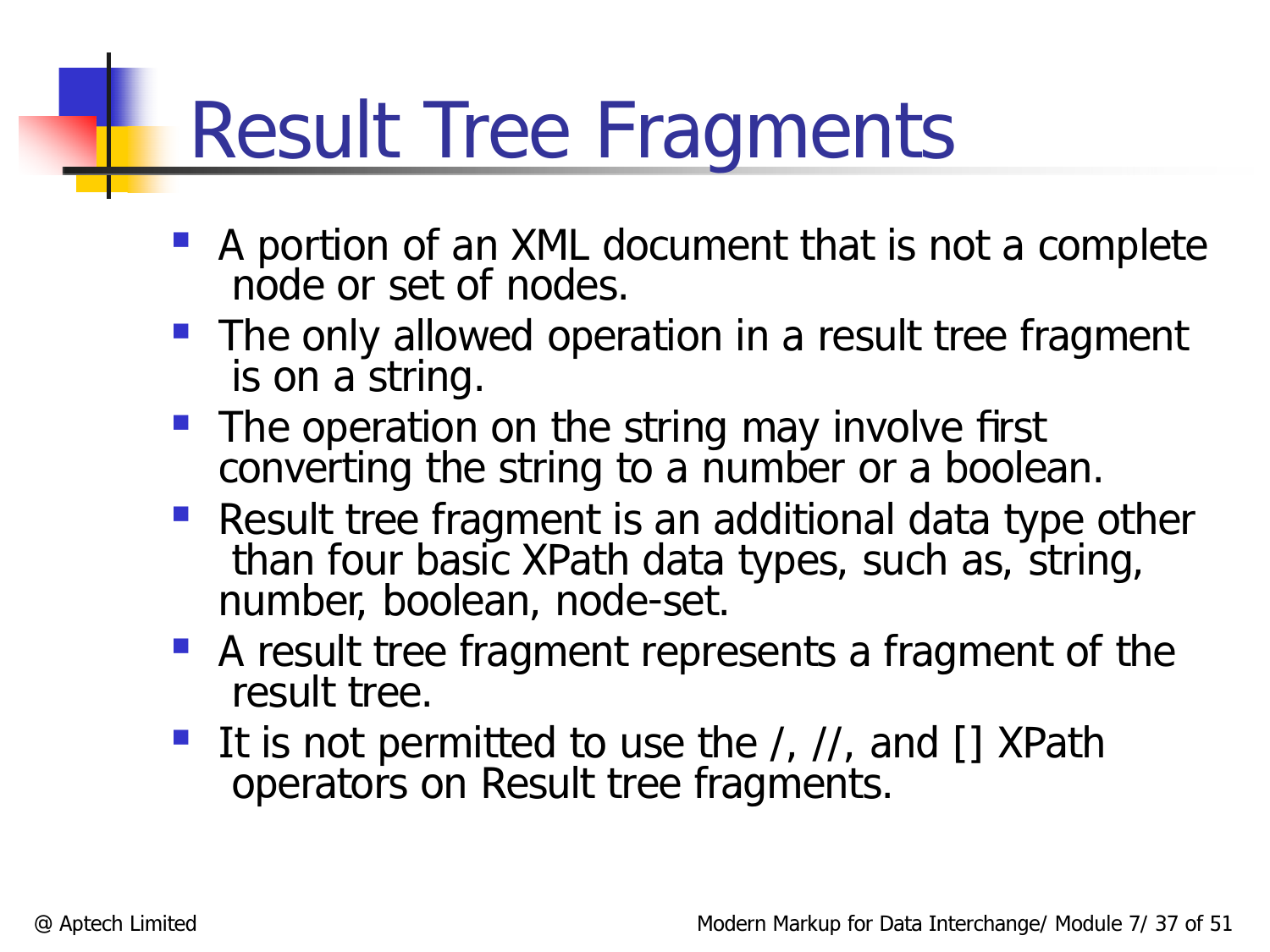

# Result Tree Fragments

A portion of an XML document that is not a complete  node or set of nodes.
The only allowed operation in a result tree fragment  is on a string.
The operation on the string may involve first  converting the string to a number or a boolean.
Result tree fragment is an additional data type other  than four basic XPath data types, such as, string,  number, boolean, node-set.
A result tree fragment represents a fragment of the  result tree.
It is not permitted to use the /, //, and [] XPath  operators on Result tree fragments.
@ Aptech Limited
Modern Markup for Data Interchange/ Module 7/ 37 of 51